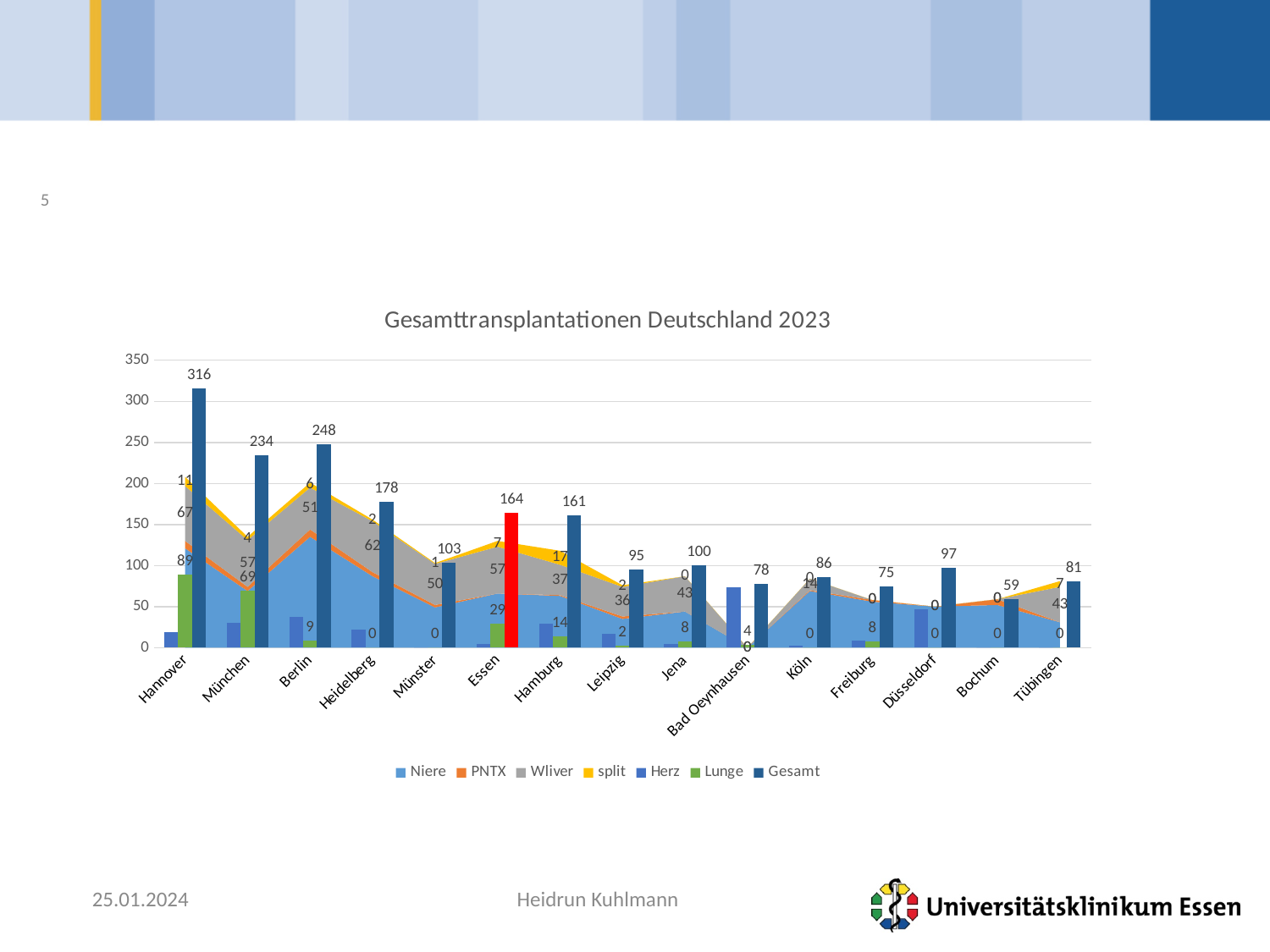

5

### Chart: Gesamttransplantationen Deutschland 2023

| Category | Niere | PNTX | Wliver | split | Herz | Lunge | Gesamt |
|---|---|---|---|---|---|---|---|
| Hannover | 121.0 | 9.0 | 67.0 | 11.0 | 19.0 | 89.0 | 316.0 |
| München | 69.0 | 5.0 | 57.0 | 4.0 | 30.0 | 69.0 | 234.0 |
| Berlin | 135.0 | 9.0 | 51.0 | 6.0 | 38.0 | 9.0 | 248.0 |
| Heidelberg | 87.0 | 5.0 | 62.0 | 2.0 | 22.0 | 0.0 | 178.0 |
| Münster | 49.0 | 3.0 | 50.0 | 1.0 | 0.0 | 0.0 | 103.0 |
| Essen | 66.0 | 0.0 | 57.0 | 7.0 | 5.0 | 29.0 | 164.0 |
| Hamburg | 63.0 | 1.0 | 37.0 | 17.0 | 29.0 | 14.0 | 161.0 |
| Leipzig | 35.0 | 3.0 | 36.0 | 2.0 | 17.0 | 2.0 | 95.0 |
| Jena | 44.0 | 0.0 | 43.0 | 0.0 | 5.0 | 8.0 | 100.0 |
| Bad Oeynhausen | 0.0 | 0.0 | 0.0 | 0.0 | 74.0 | 4.0 | 78.0 |
| Köln | 69.0 | 1.0 | 14.0 | 0.0 | 2.0 | 0.0 | 86.0 |
| Freiburg | 56.0 | 2.0 | 0.0 | 0.0 | 9.0 | 8.0 | 75.0 |
| Düsseldorf | 50.0 | 0.0 | 0.0 | 0.0 | 47.0 | 0.0 | 97.0 |
| Bochum | 52.0 | 7.0 | 0.0 | 0.0 | 0.0 | 0.0 | 59.0 |
| Tübingen | 31.0 | 0.0 | 43.0 | 7.0 | 0.0 | 0.0 | 81.0 |
25.01.2024
Heidrun Kuhlmann